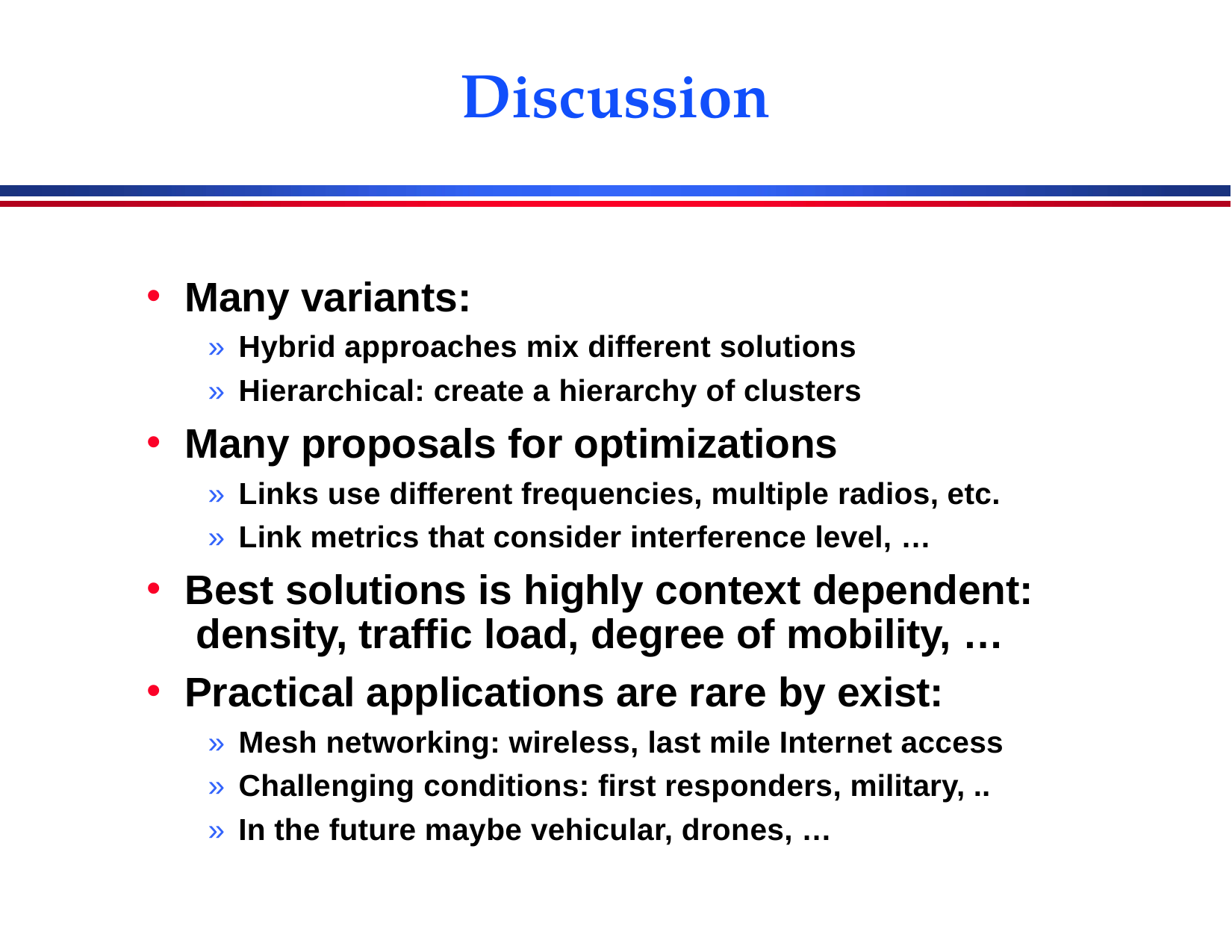

# Discussion
Many variants:
» Hybrid approaches mix different solutions
» Hierarchical: create a hierarchy of clusters
Many proposals for optimizations
» Links use different frequencies, multiple radios, etc.
» Link metrics that consider interference level, …
Best solutions is highly context dependent:  density, traffic load, degree of mobility, …
Practical applications are rare by exist:
» Mesh networking: wireless, last mile Internet access
» Challenging conditions: first responders, military, ..
» In the future maybe vehicular, drones, …